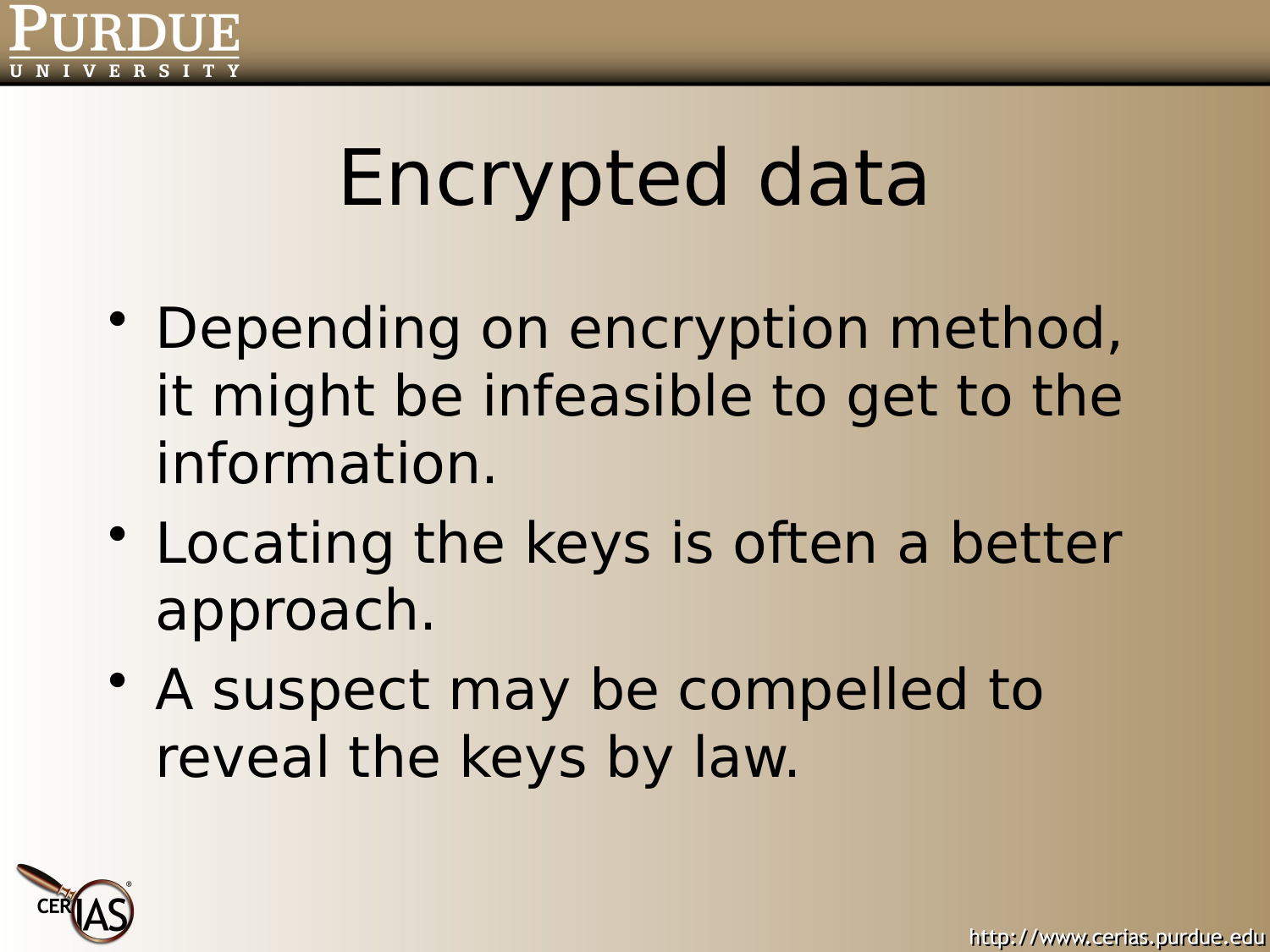

# Encrypted data
Depending on encryption method, it might be infeasible to get to the information.
Locating the keys is often a better approach.
A suspect may be compelled to reveal the keys by law.